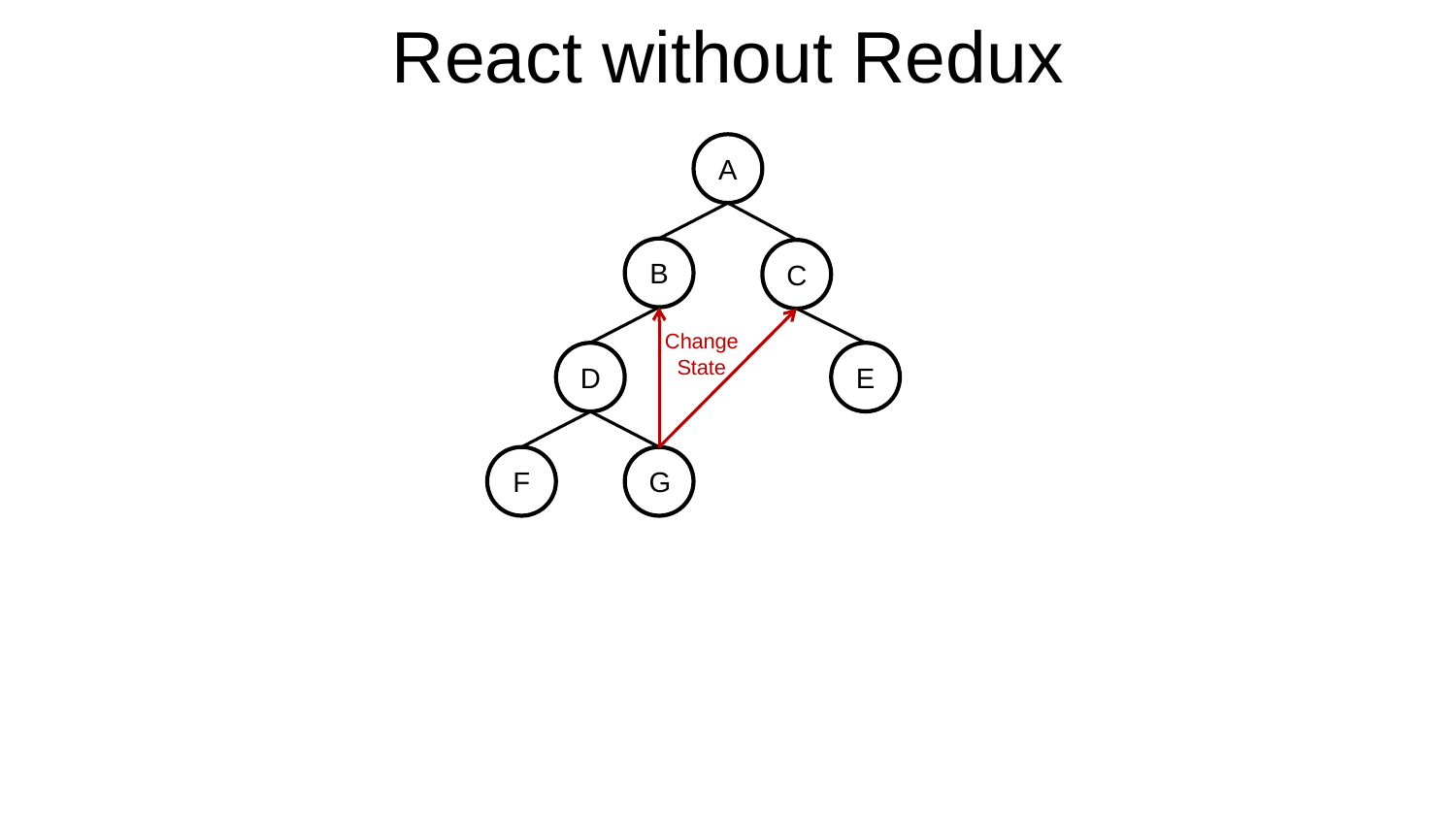

# React without Redux
A
B
C
Change
State
D
E
F
G